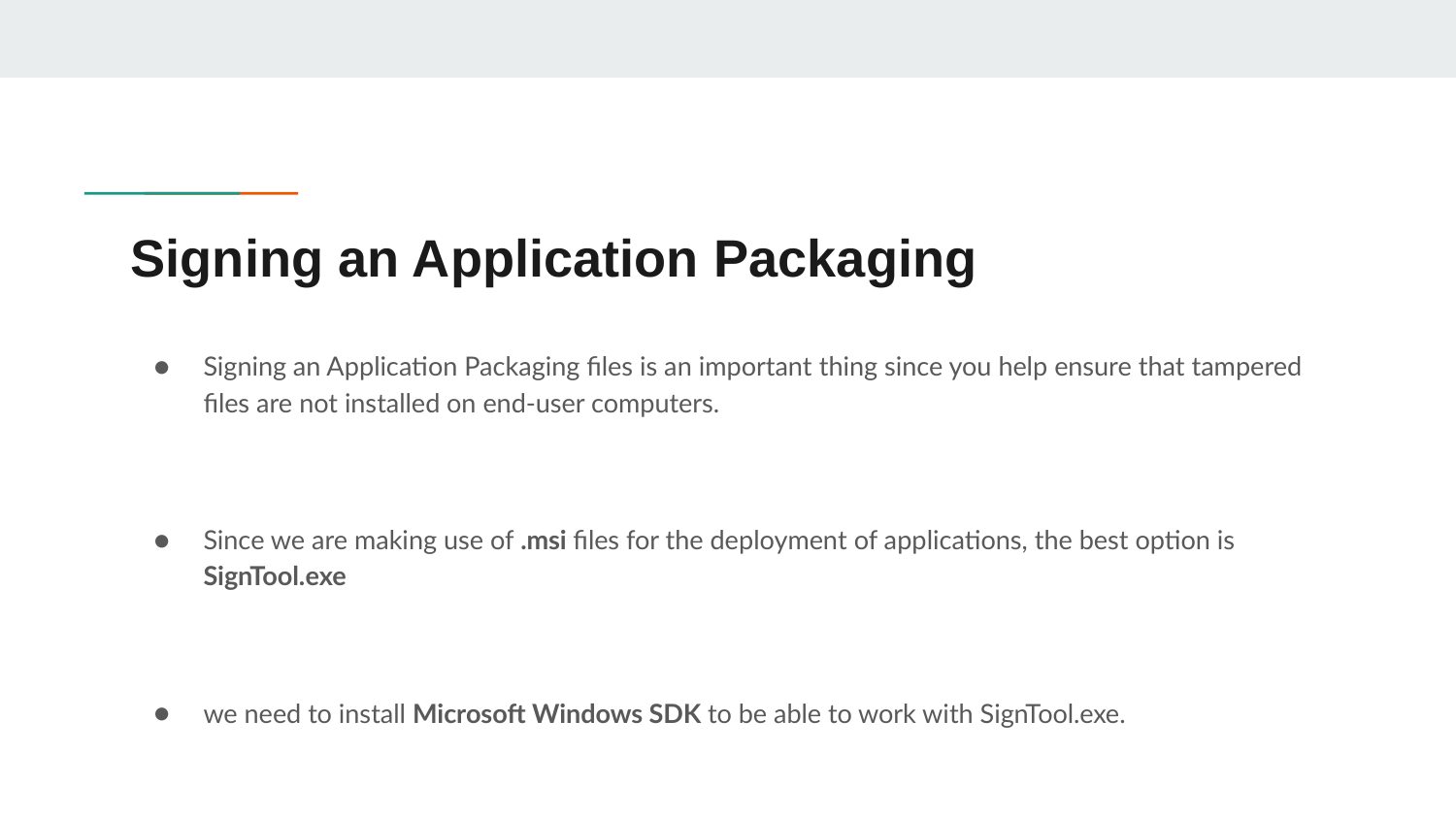

# Signing an Application Packaging
Signing an Application Packaging files is an important thing since you help ensure that tampered files are not installed on end-user computers.

Since we are making use of .msi files for the deployment of applications, the best option is SignTool.exe

we need to install Microsoft Windows SDK to be able to work with SignTool.exe.